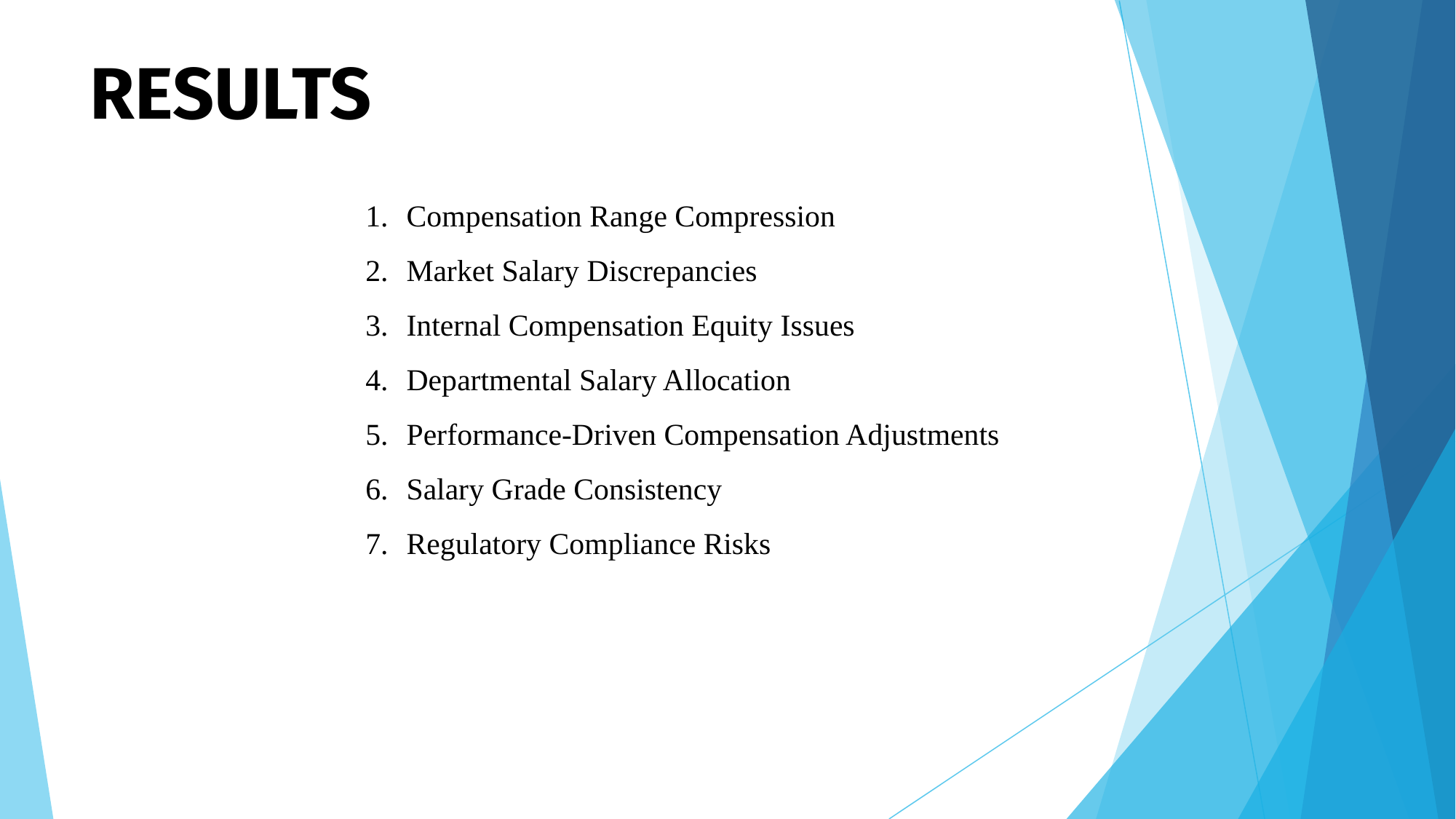

# RESULTS
Compensation Range Compression
Market Salary Discrepancies
Internal Compensation Equity Issues
Departmental Salary Allocation
Performance-Driven Compensation Adjustments
Salary Grade Consistency
Regulatory Compliance Risks